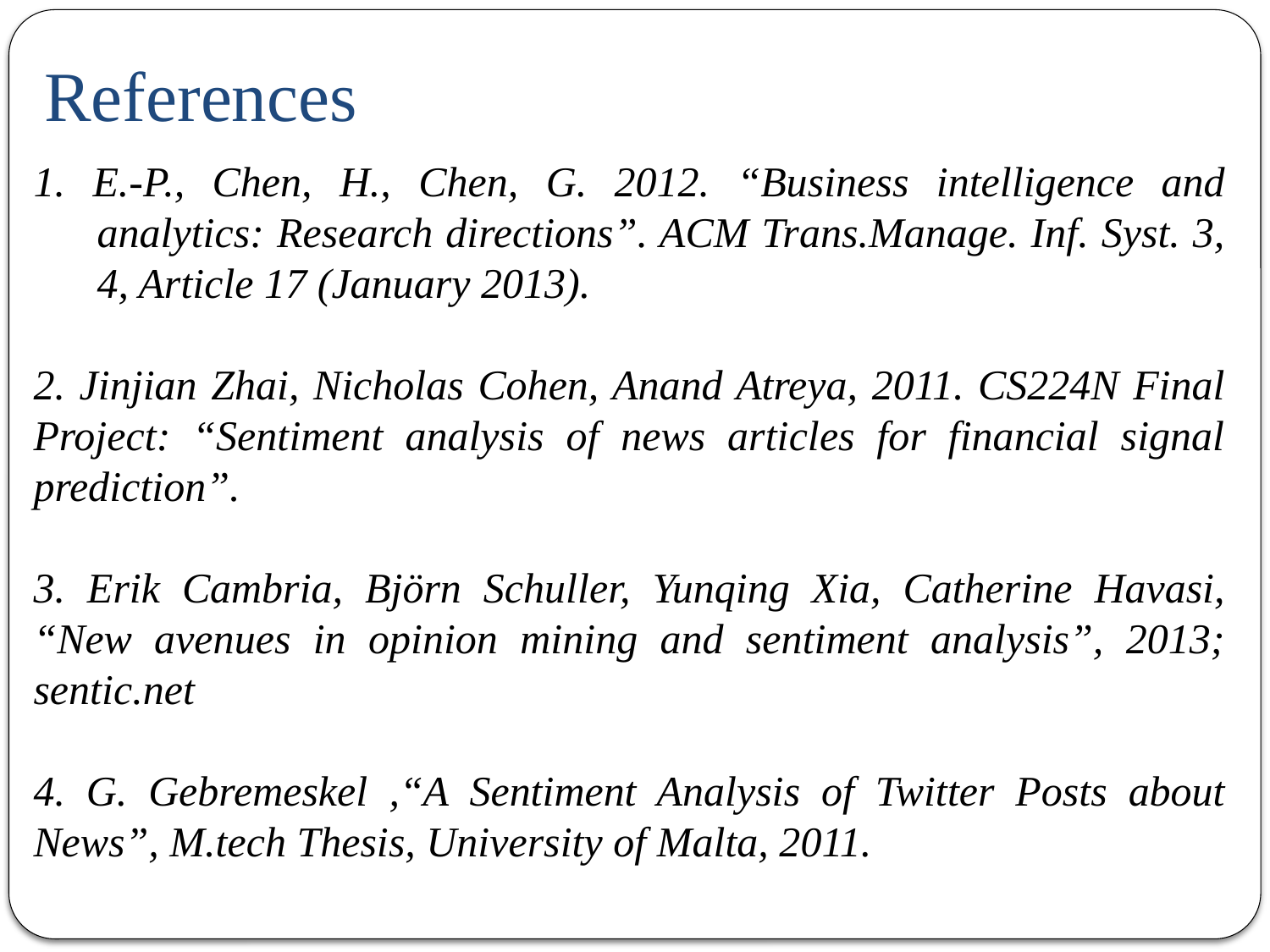

# References
1. E.-P., Chen, H., Chen, G. 2012. “Business intelligence and analytics: Research directions”. ACM Trans.Manage. Inf. Syst. 3, 4, Article 17 (January 2013).

2. Jinjian Zhai, Nicholas Cohen, Anand Atreya, 2011. CS224N Final Project: “Sentiment analysis of news articles for financial signal prediction”.

3. Erik Cambria, Björn Schuller, Yunqing Xia, Catherine Havasi, “New avenues in opinion mining and sentiment analysis”, 2013; sentic.net

4. G. Gebremeskel ,“A Sentiment Analysis of Twitter Posts about News”, M.tech Thesis, University of Malta, 2011.